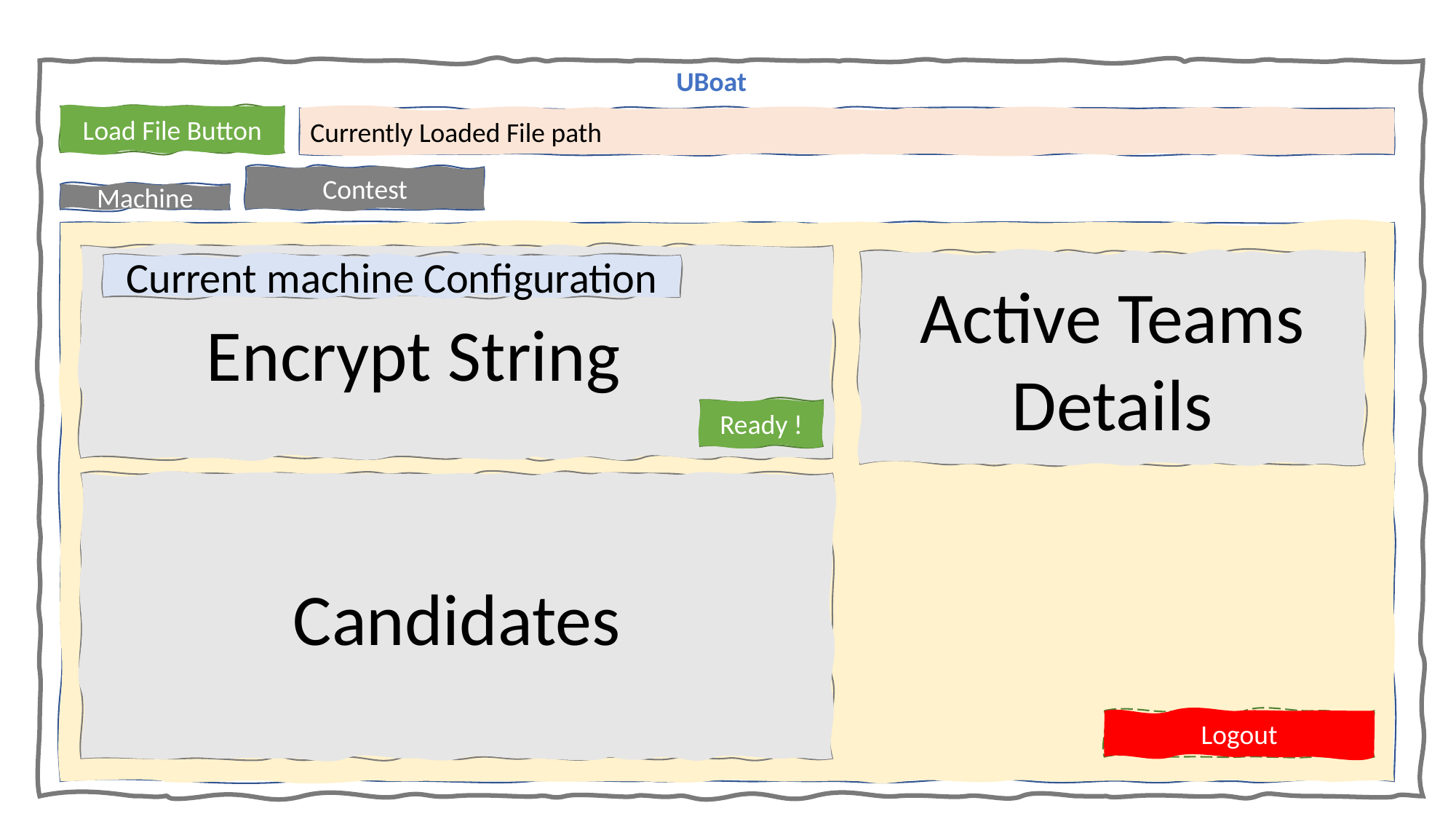

UBoat

Load File Button
Currently Loaded File path
Contest
Machine

       Encrypt String
Active Teams
Details
Current machine Configuration
Ready !
Candidates
Logout